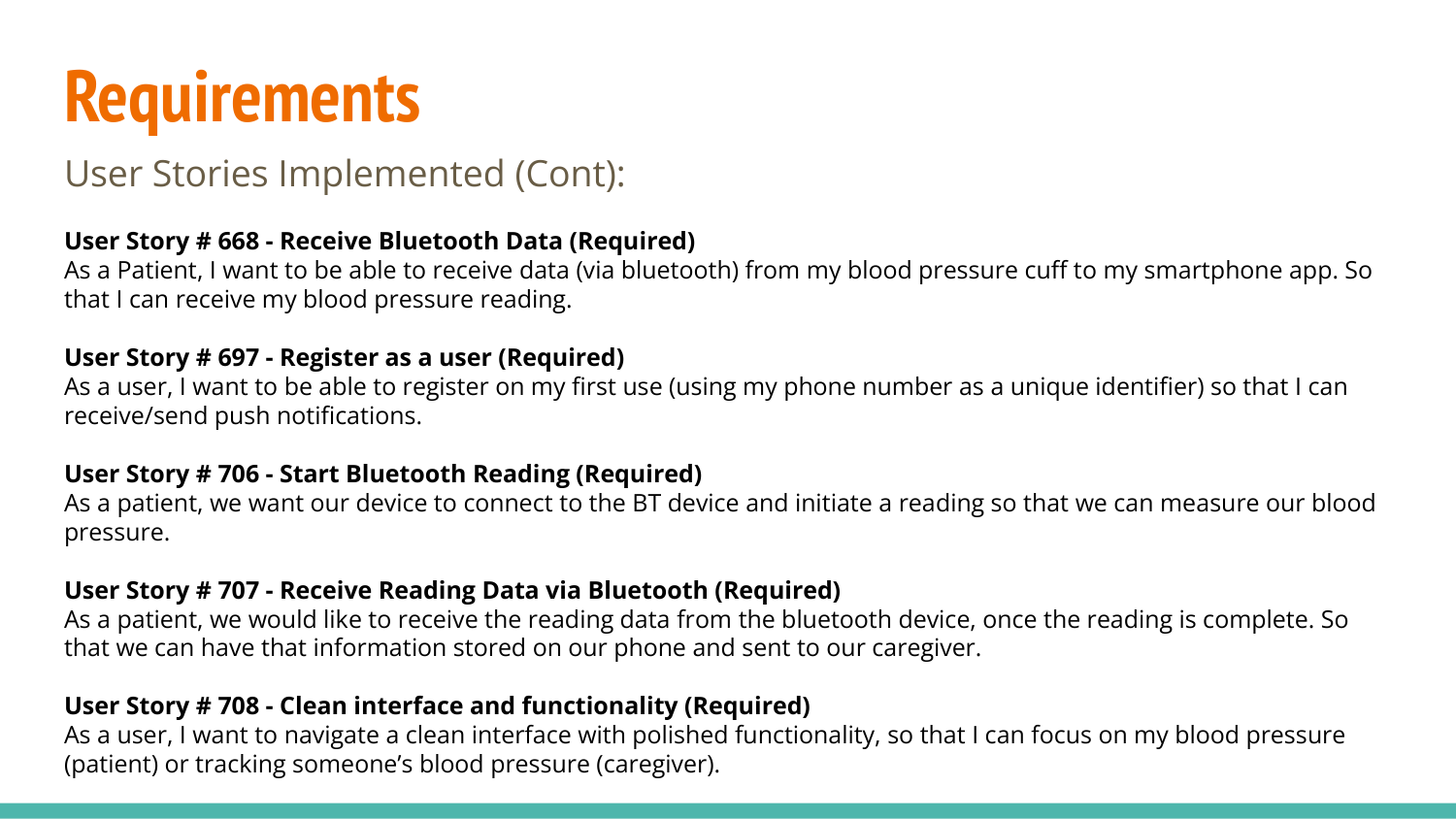

# Requirements
User Stories Implemented (Cont):
User Story # 668 - Receive Bluetooth Data (Required)
As a Patient, I want to be able to receive data (via bluetooth) from my blood pressure cuff to my smartphone app. So that I can receive my blood pressure reading.

User Story # 697 - Register as a user (Required)
As a user, I want to be able to register on my first use (using my phone number as a unique identifier) so that I can receive/send push notifications.

User Story # 706 - Start Bluetooth Reading (Required)
As a patient, we want our device to connect to the BT device and initiate a reading so that we can measure our blood pressure.

User Story # 707 - Receive Reading Data via Bluetooth (Required)
As a patient, we would like to receive the reading data from the bluetooth device, once the reading is complete. So that we can have that information stored on our phone and sent to our caregiver.

User Story # 708 - Clean interface and functionality (Required)
As a user, I want to navigate a clean interface with polished functionality, so that I can focus on my blood pressure (patient) or tracking someone’s blood pressure (caregiver).